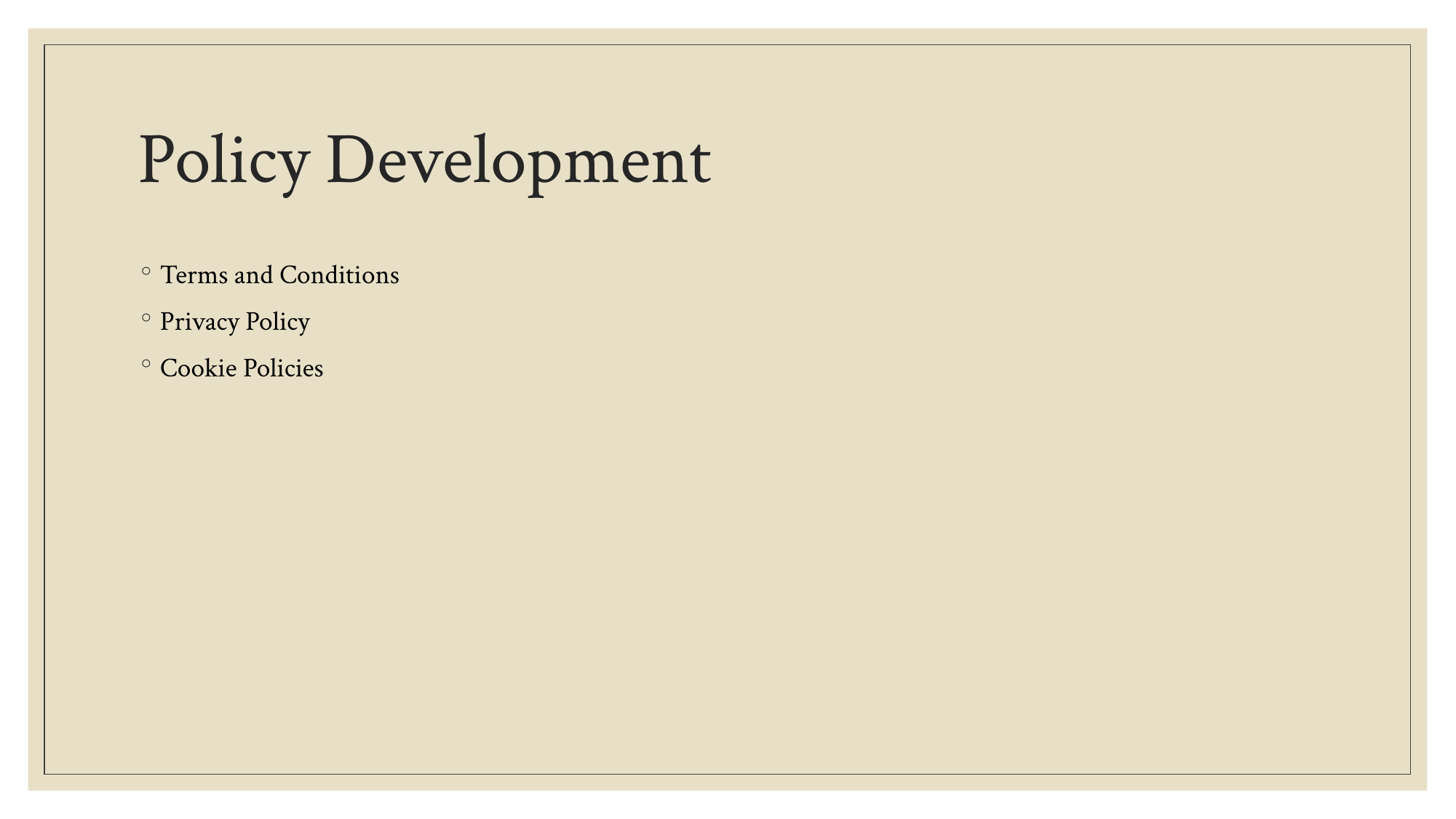

# Policy Development
Terms and Conditions
Privacy Policy
Cookie Policies